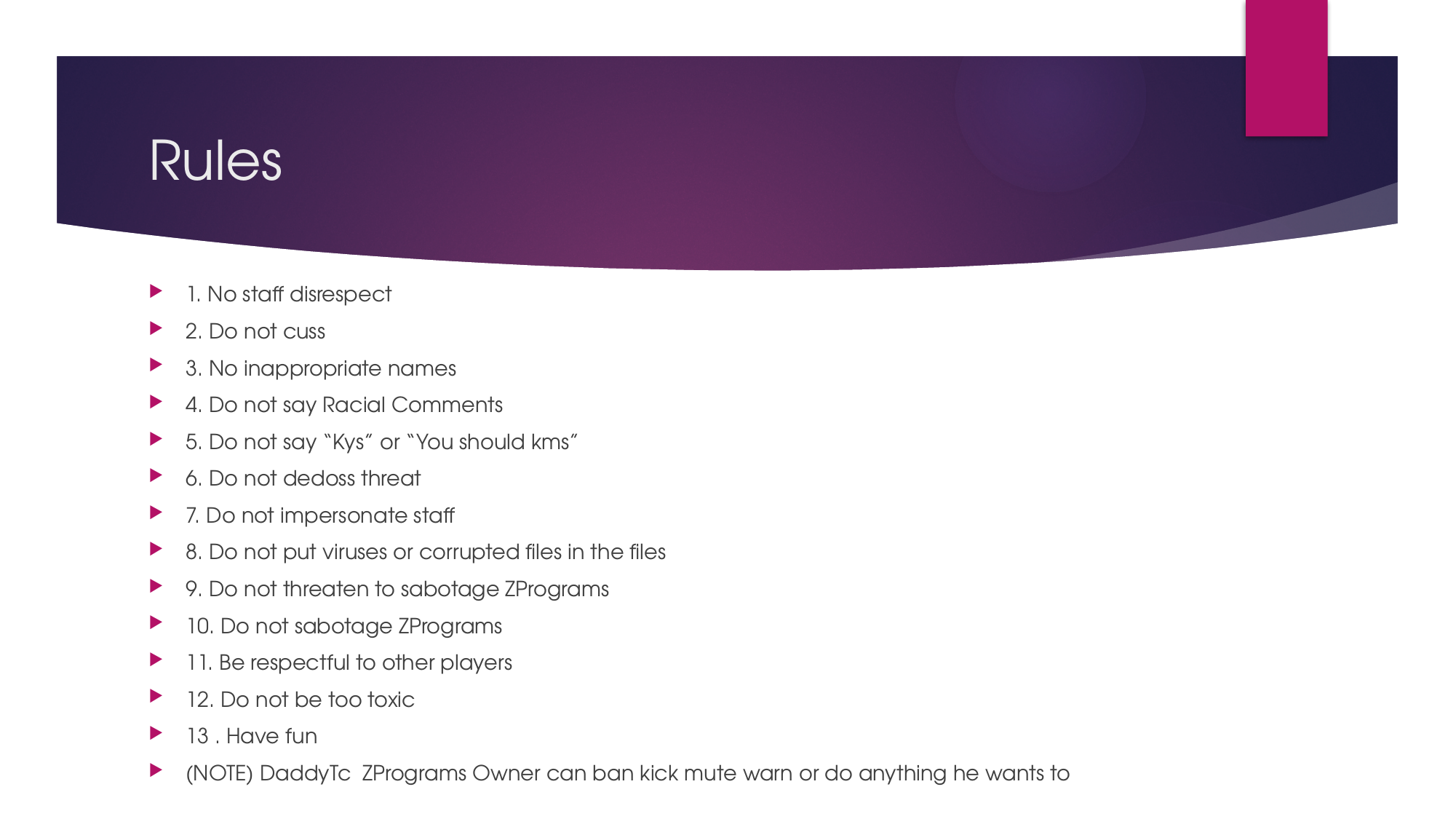

# Rules
1. No staff disrespect
2. Do not cuss
3. No inappropriate names
4. Do not say Racial Comments
5. Do not say “Kys” or “You should kms”
6. Do not dedoss threat
7. Do not impersonate staff
8. Do not put viruses or corrupted files in the files
9. Do not threaten to sabotage ZPrograms
10. Do not sabotage ZPrograms
11. Be respectful to other players
12. Do not be too toxic
13 . Have fun
(NOTE) DaddyTc  ZPrograms Owner can ban kick mute warn or do anything he wants to